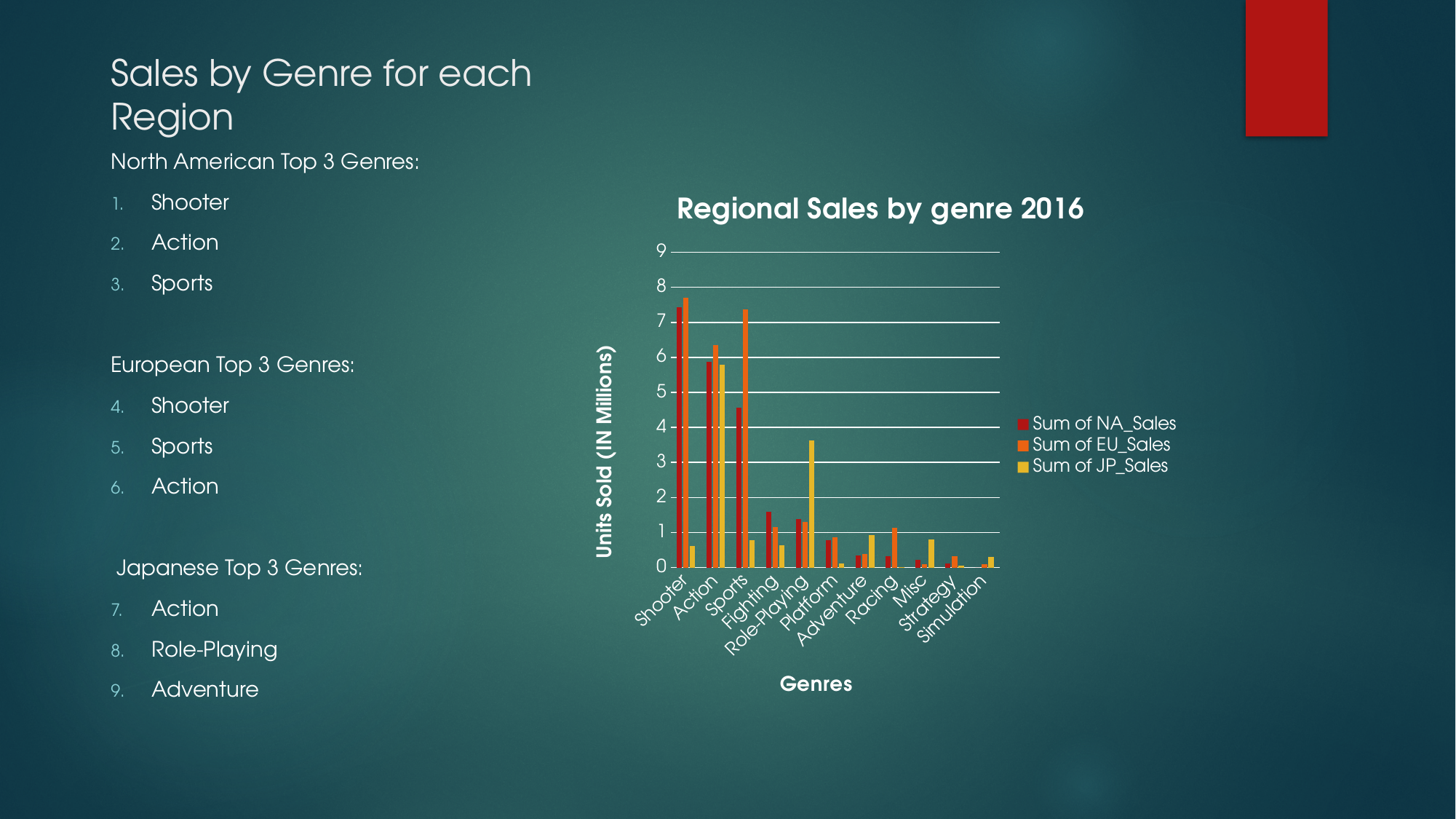

# Sales by Genre for each Region
North American Top 3 Genres:
Shooter
Action
Sports

European Top 3 Genres:
Shooter
Sports
Action

 Japanese Top 3 Genres:
Action
Role-Playing
Adventure

### Chart: Regional Sales by genre 2016

| Category | Sum of NA_Sales | Sum of EU_Sales | Sum of JP_Sales |
|---|---|---|---|
| Shooter | 7.440000000000001 | 7.7 | 0.6100000000000001 |
| Action | 5.870000000000001 | 6.360000000000001 | 5.79 |
| Sports | 4.57 | 7.3599999999999985 | 0.78 |
| Fighting | 1.6 | 1.15 | 0.64 |
| Role-Playing | 1.3900000000000001 | 1.29 | 3.63 |
| Platform | 0.79 | 0.87 | 0.11000000000000001 |
| Adventure | 0.34 | 0.39 | 0.93 |
| Racing | 0.33 | 1.1400000000000001 | 0.01 |
| Misc | 0.22 | 0.09 | 0.8099999999999999 |
| Strategy | 0.11 | 0.32000000000000006 | 0.05 |
| Simulation | 0.0 | 0.09000000000000001 | 0.3 |